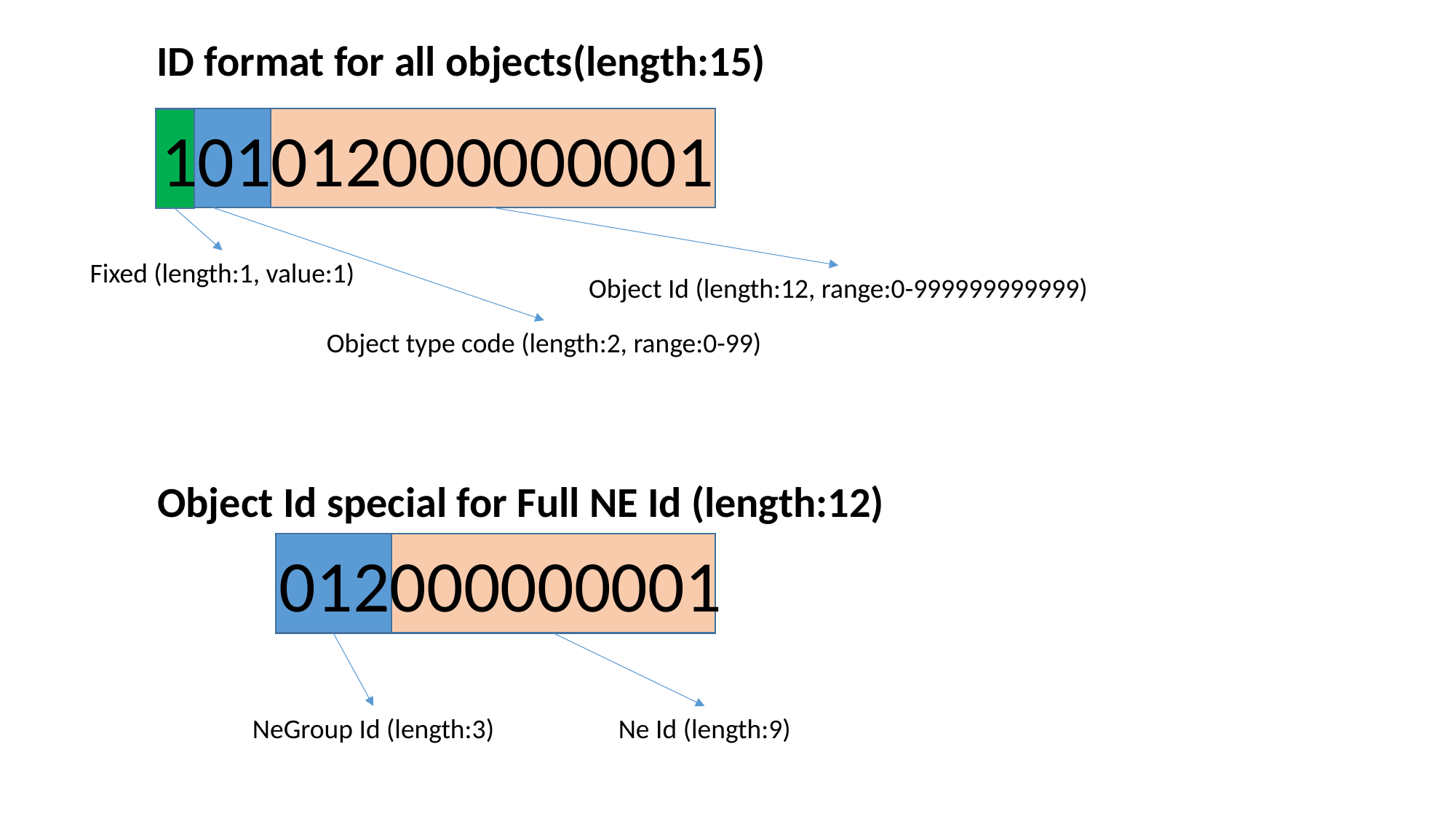

ID format for all objects(length:15)
101012000000001

Fixed (length:1, value:1)
Object Id (length:12, range:0-999999999999)
Object type code (length:2, range:0-99)
Object Id special for Full NE Id (length:12)
012000000001

NeGroup Id (length:3)
Ne Id (length:9)